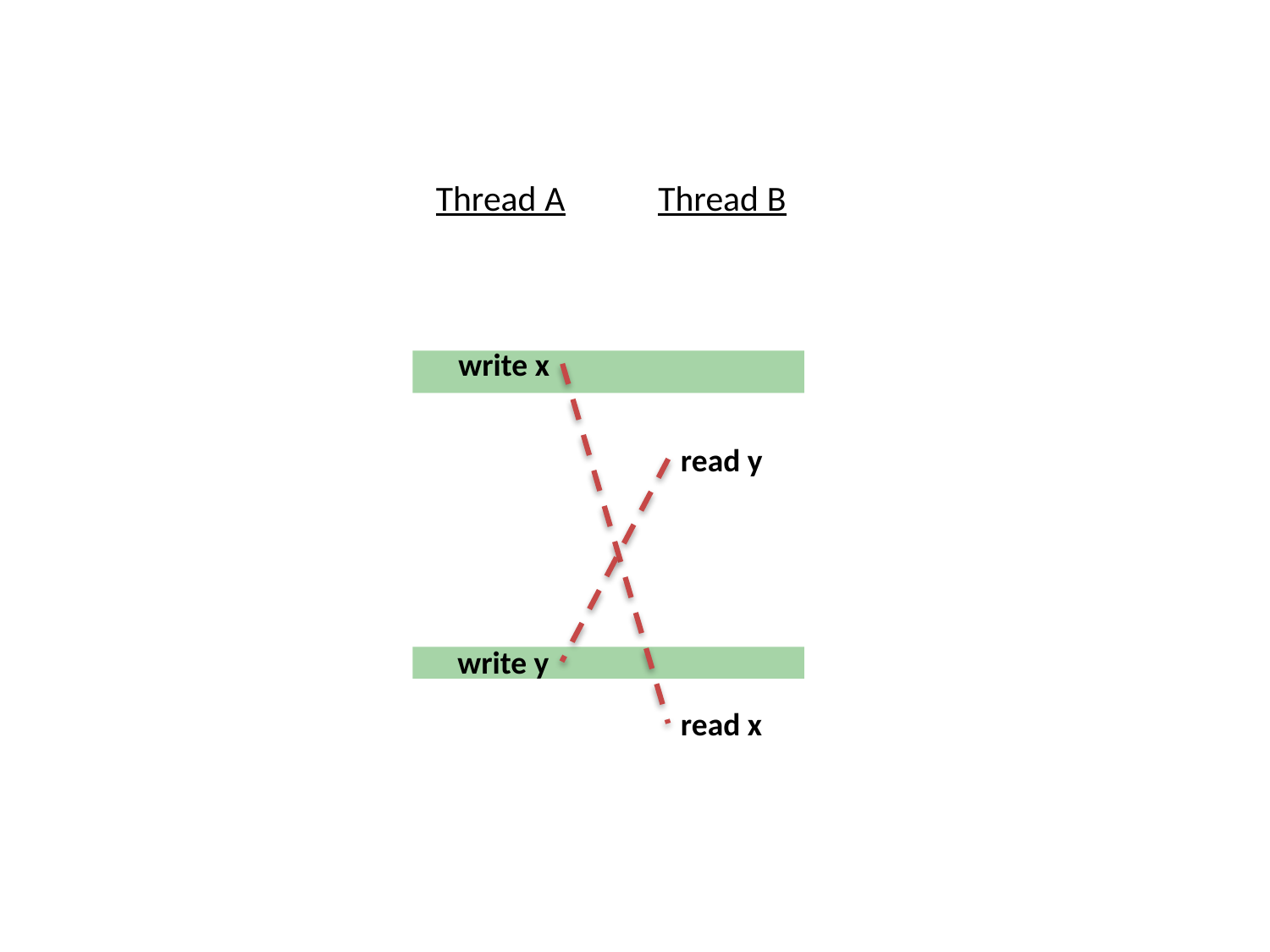

Thread A
Thread B
write x

read y
write y

read x